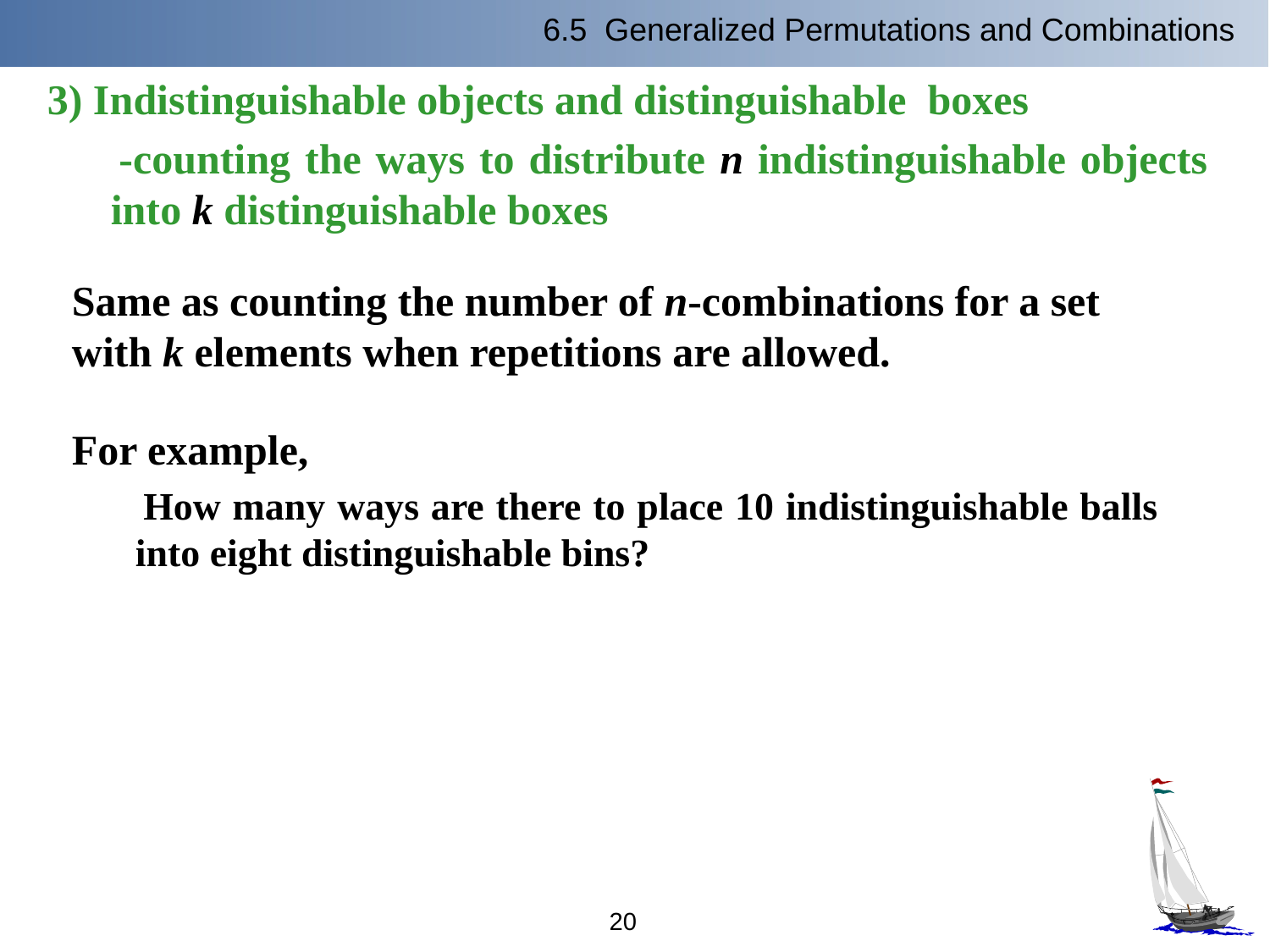

6.5  Generalized Permutations and Combinations
3) Indistinguishable objects and distinguishable  boxes
     -counting the ways to distribute n indistinguishable objects into k distinguishable boxes
Same as counting the number of n-combinations for a set with k elements when repetitions are allowed.
For example,
      How many ways are there to place 10 indistinguishable balls into eight distinguishable bins?
20